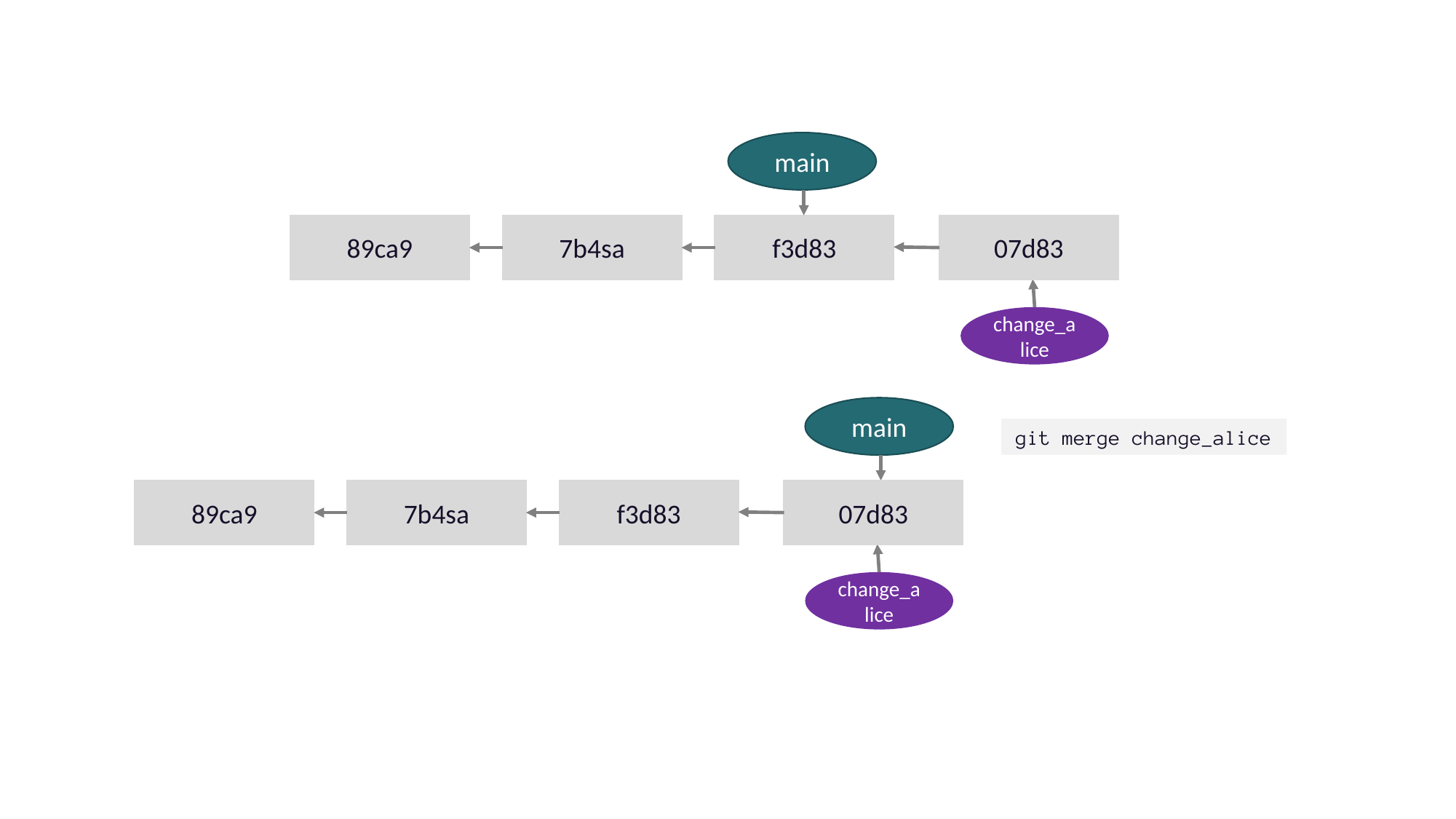

main
89ca9
7b4sa
f3d83
07d83
change_alice
main
git merge change_alice
89ca9
7b4sa
f3d83
07d83
change_alice